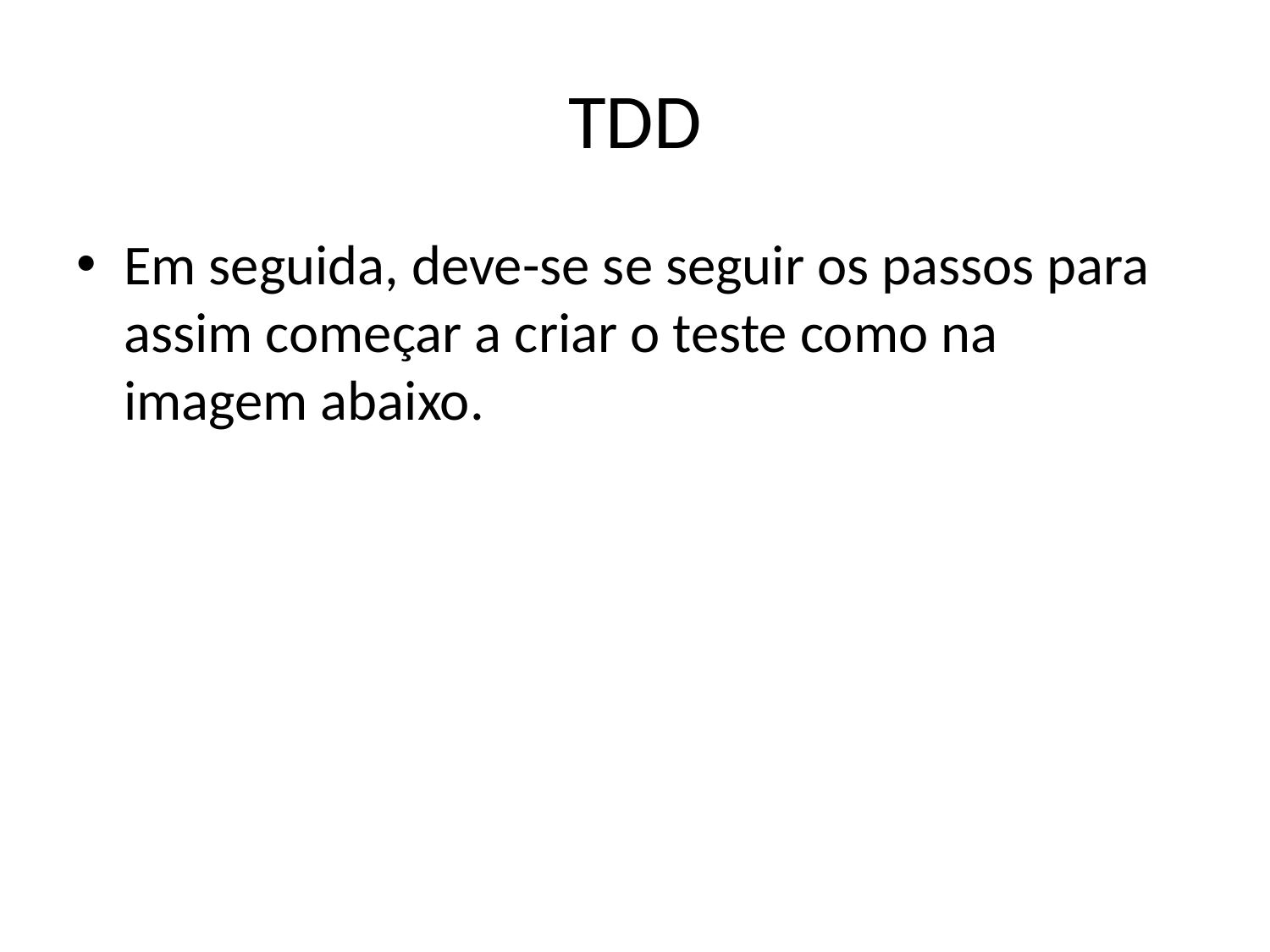

# TDD
Em seguida, deve-se se seguir os passos para assim começar a criar o teste como na imagem abaixo.